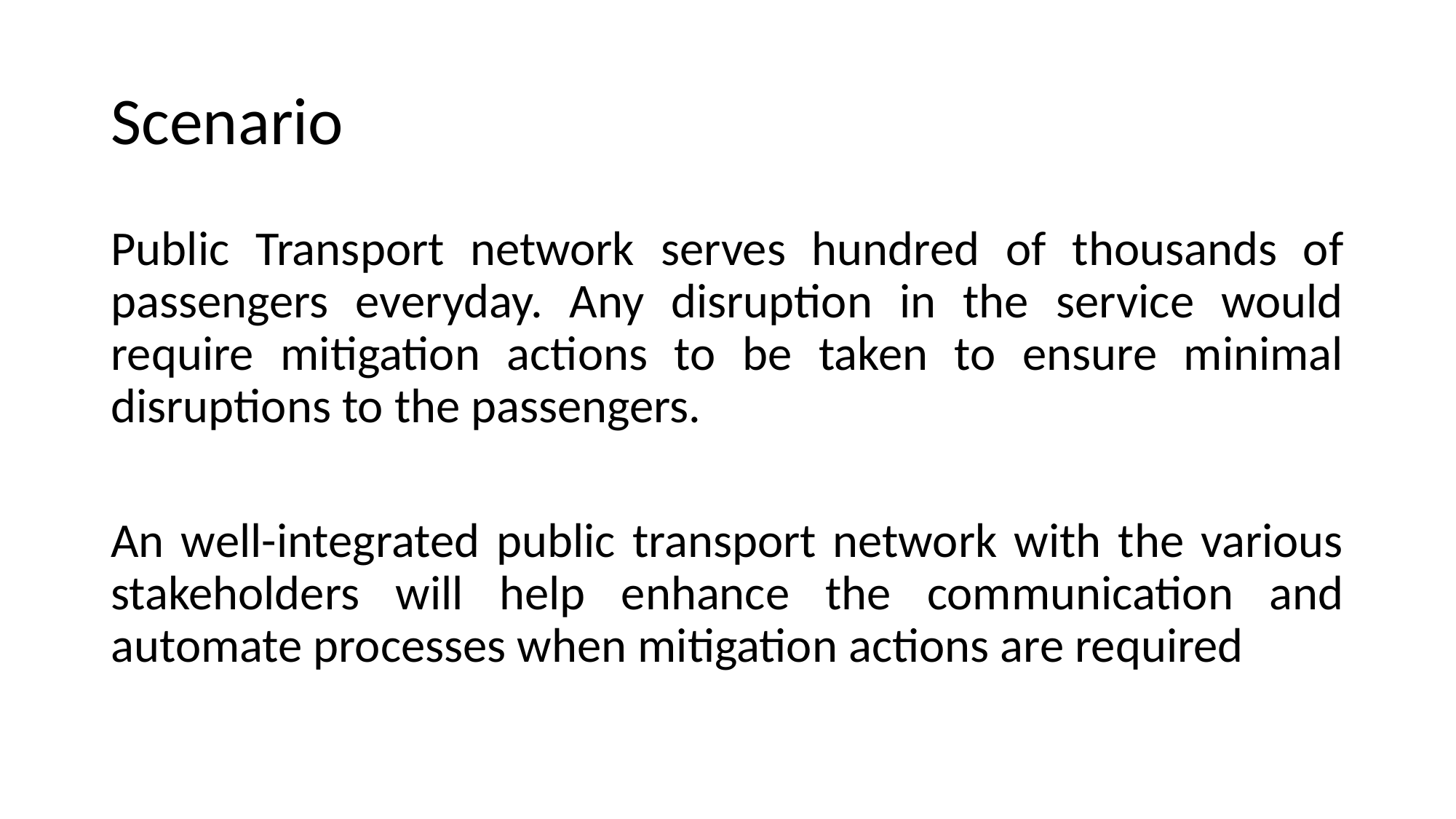

# Scenario
Public Transport network serves hundred of thousands of passengers everyday. Any disruption in the service would require mitigation actions to be taken to ensure minimal disruptions to the passengers.

An well-integrated public transport network with the various stakeholders will help enhance the communication and automate processes when mitigation actions are required